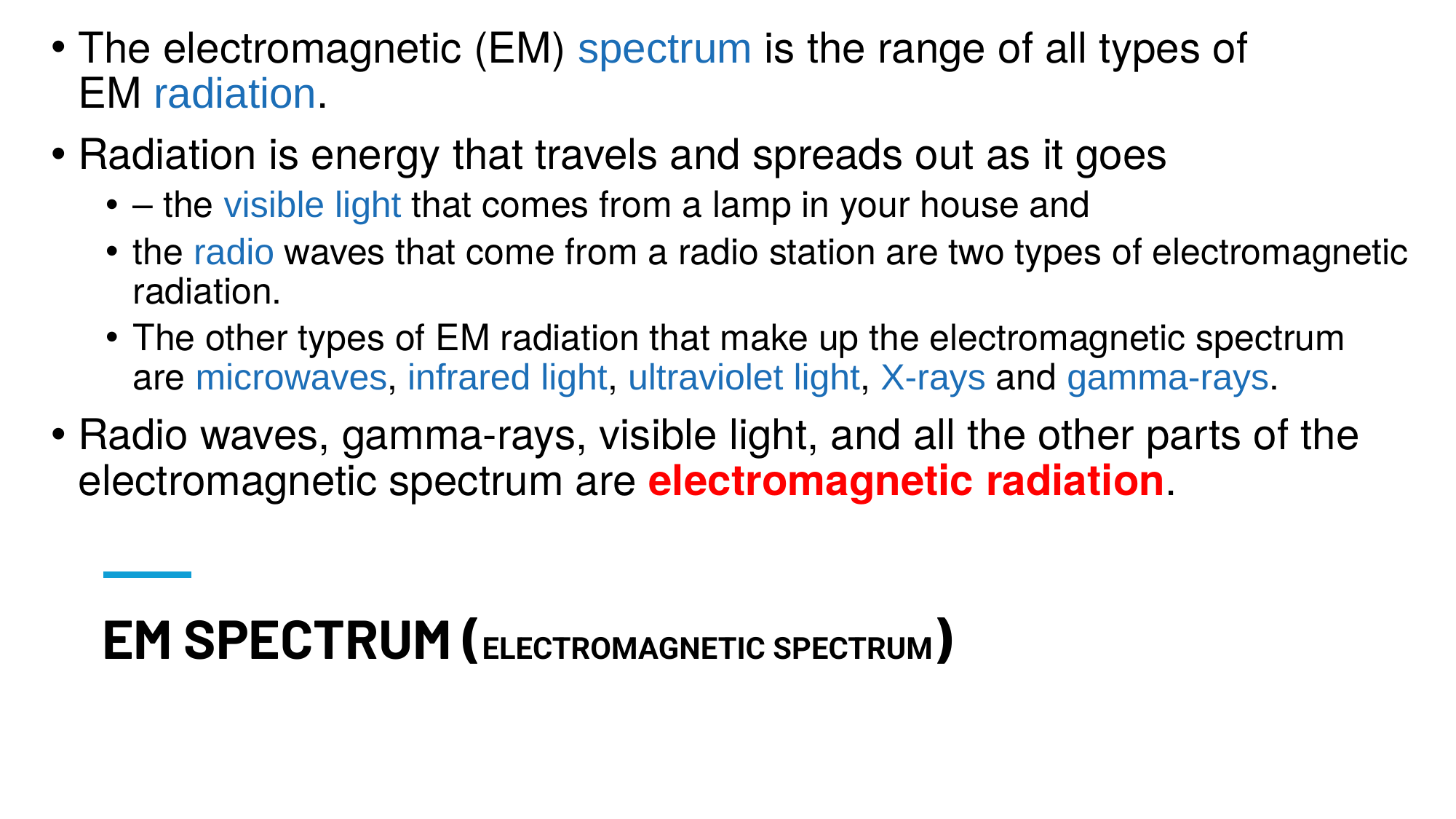

The electromagnetic (EM) spectrum is the range of all types of EM radiation.
Radiation is energy that travels and spreads out as it goes
– the visible light that comes from a lamp in your house and
the radio waves that come from a radio station are two types of electromagnetic radiation.
The other types of EM radiation that make up the electromagnetic spectrum are microwaves, infrared light, ultraviolet light, X-rays and gamma-rays.
Radio waves, gamma-rays, visible light, and all the other parts of the electromagnetic spectrum are electromagnetic radiation.
# EM SPECTRUM (ELECTROMAGNETIC SPECTRUM)